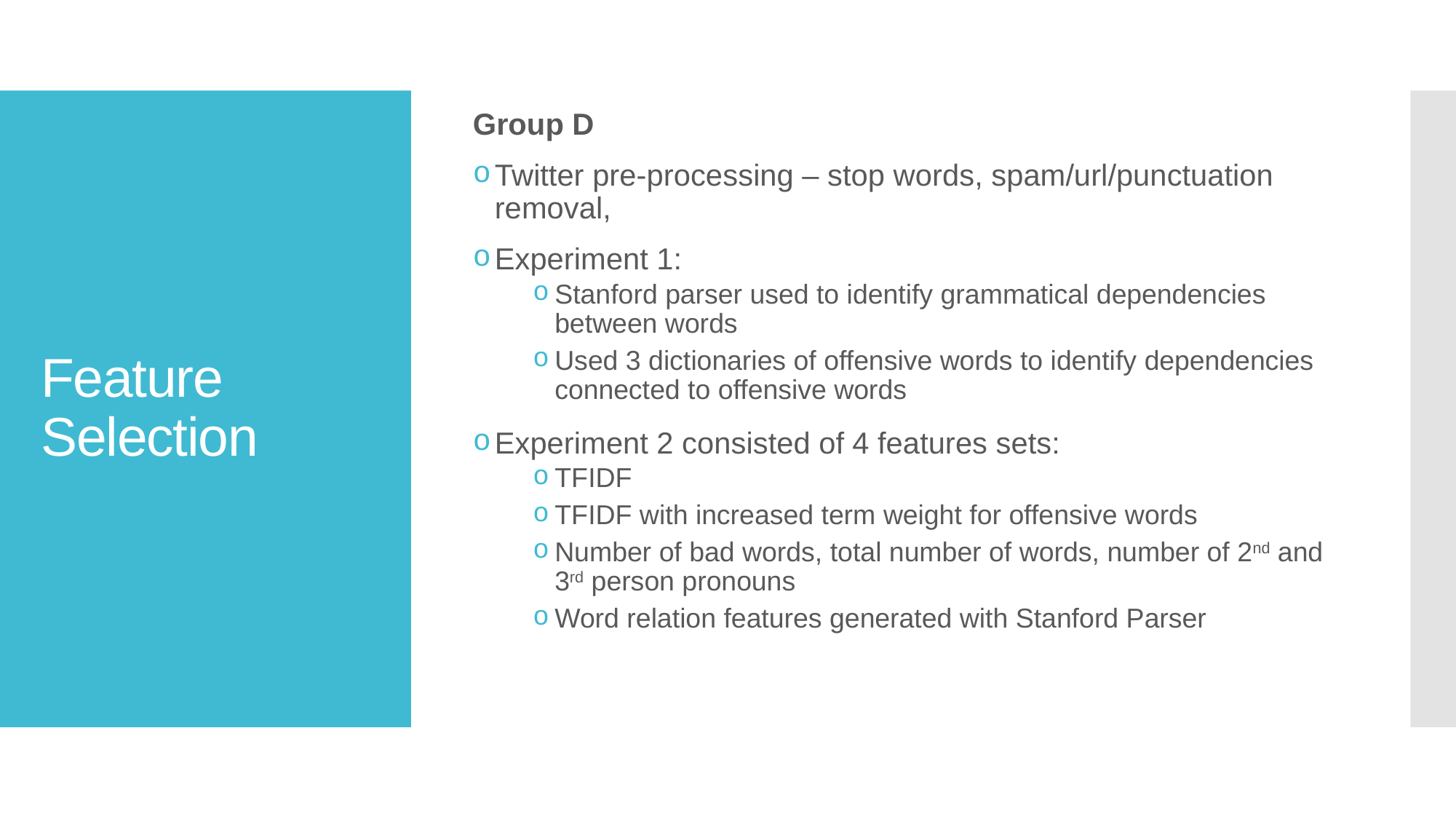

Group D
Twitter pre-processing – stop words, spam/url/punctuation removal,
Experiment 1:
Stanford parser used to identify grammatical dependencies between words
Used 3 dictionaries of offensive words to identify dependencies connected to offensive words
Experiment 2 consisted of 4 features sets:
TFIDF
TFIDF with increased term weight for offensive words
Number of bad words, total number of words, number of 2nd and 3rd person pronouns
Word relation features generated with Stanford Parser

# Feature Selection